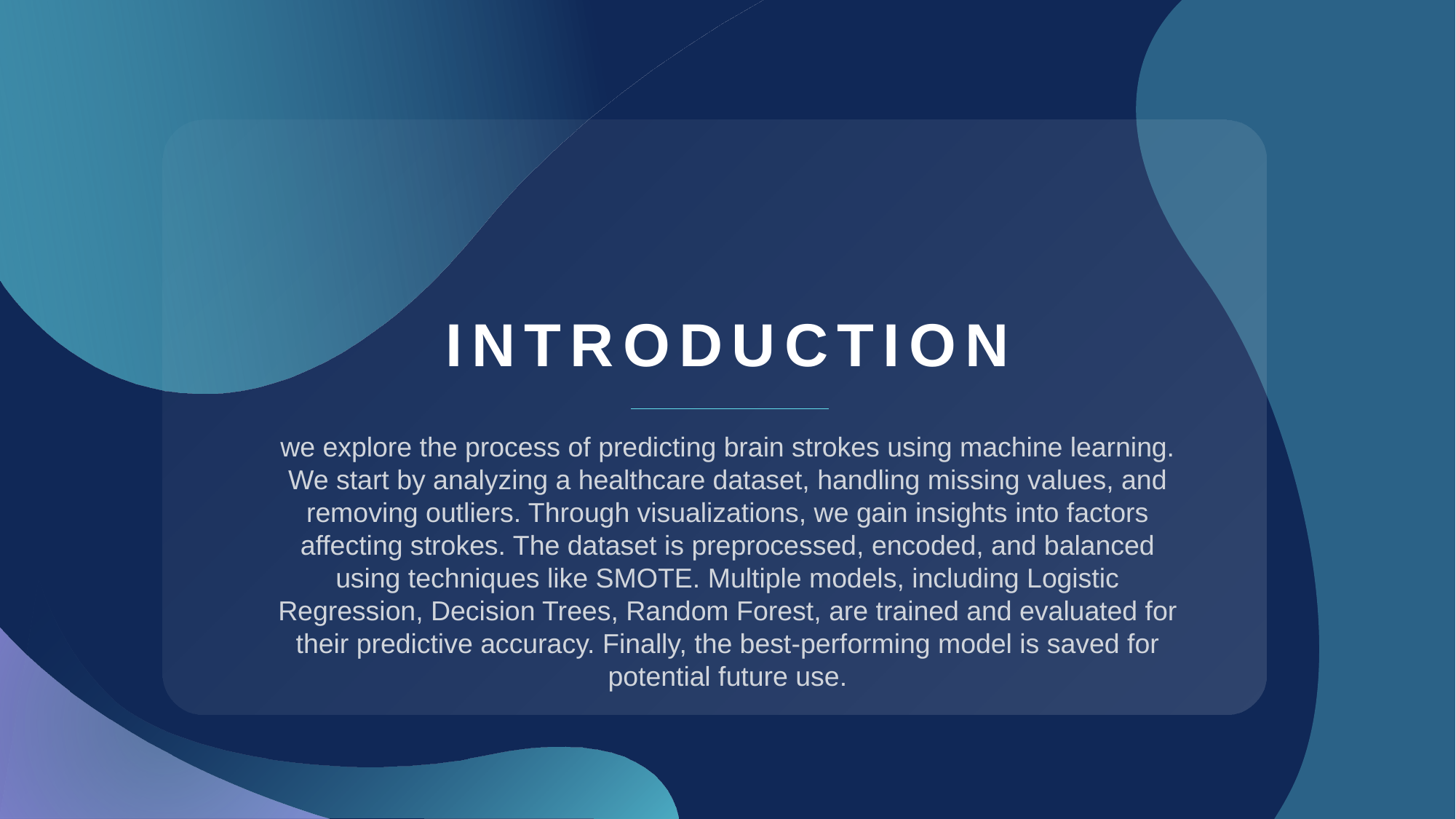

# INTRODUCTION
we explore the process of predicting brain strokes using machine learning. We start by analyzing a healthcare dataset, handling missing values, and removing outliers. Through visualizations, we gain insights into factors affecting strokes. The dataset is preprocessed, encoded, and balanced using techniques like SMOTE. Multiple models, including Logistic Regression, Decision Trees, Random Forest, are trained and evaluated for their predictive accuracy. Finally, the best-performing model is saved for potential future use.